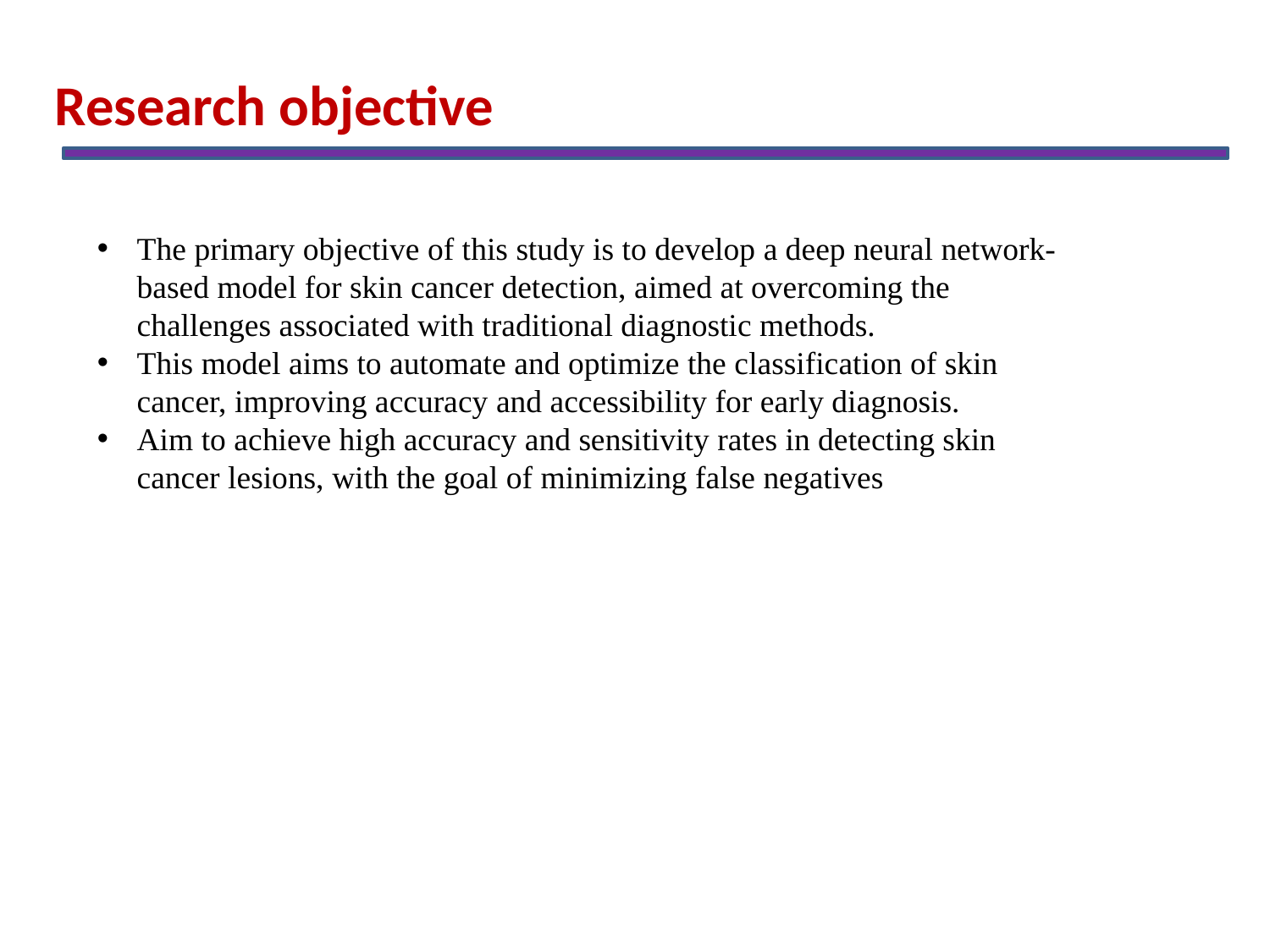

Research objective

The primary objective of this study is to develop a deep neural network-based model for skin cancer detection, aimed at overcoming the challenges associated with traditional diagnostic methods.
This model aims to automate and optimize the classification of skin cancer, improving accuracy and accessibility for early diagnosis.
Aim to achieve high accuracy and sensitivity rates in detecting skin cancer lesions, with the goal of minimizing false negatives